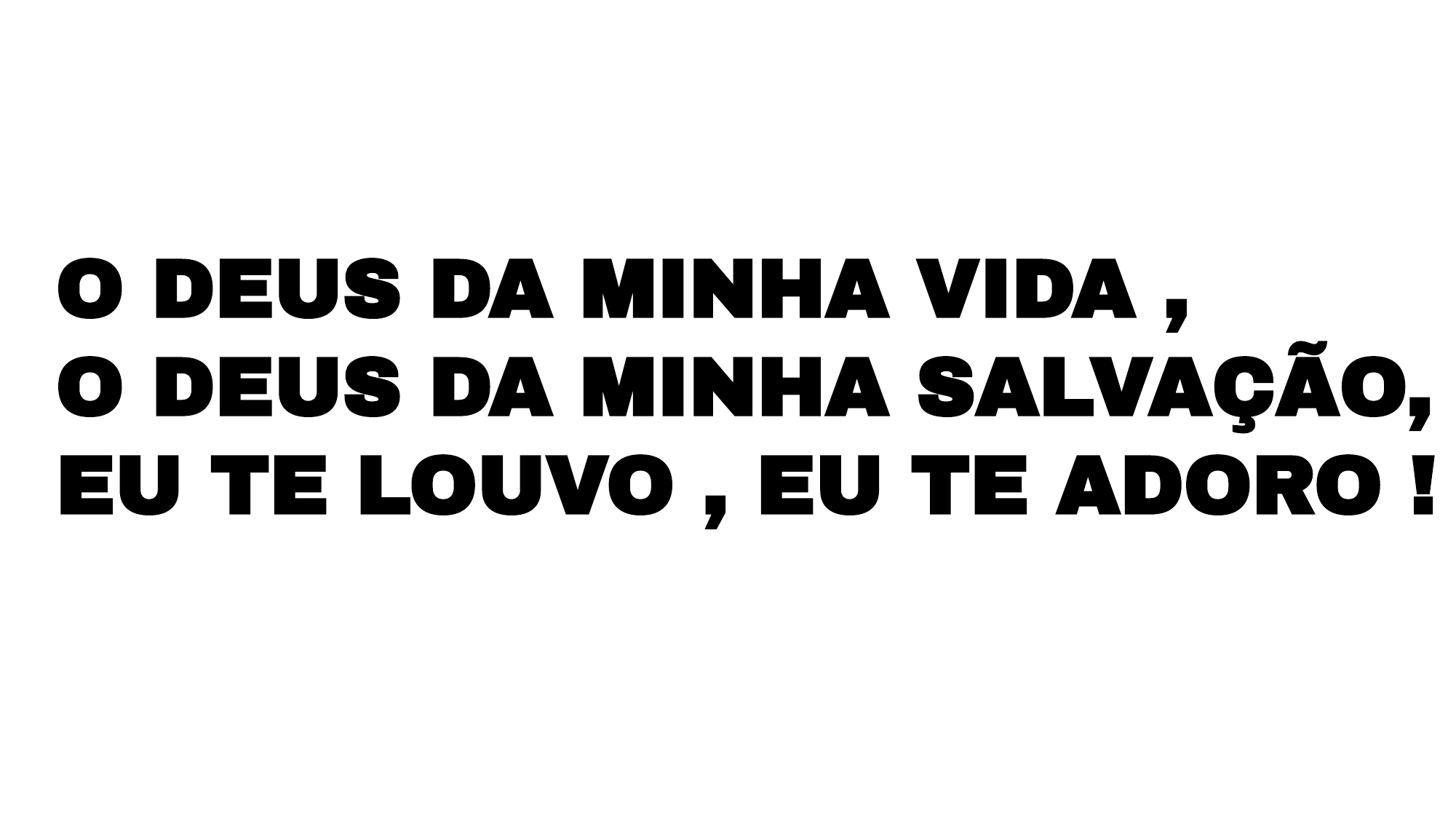

O DEUS DA MINHA VIDA ,
O DEUS DA MINHA SALVAÇÃO,
EU TE LOUVO , EU TE ADORO !